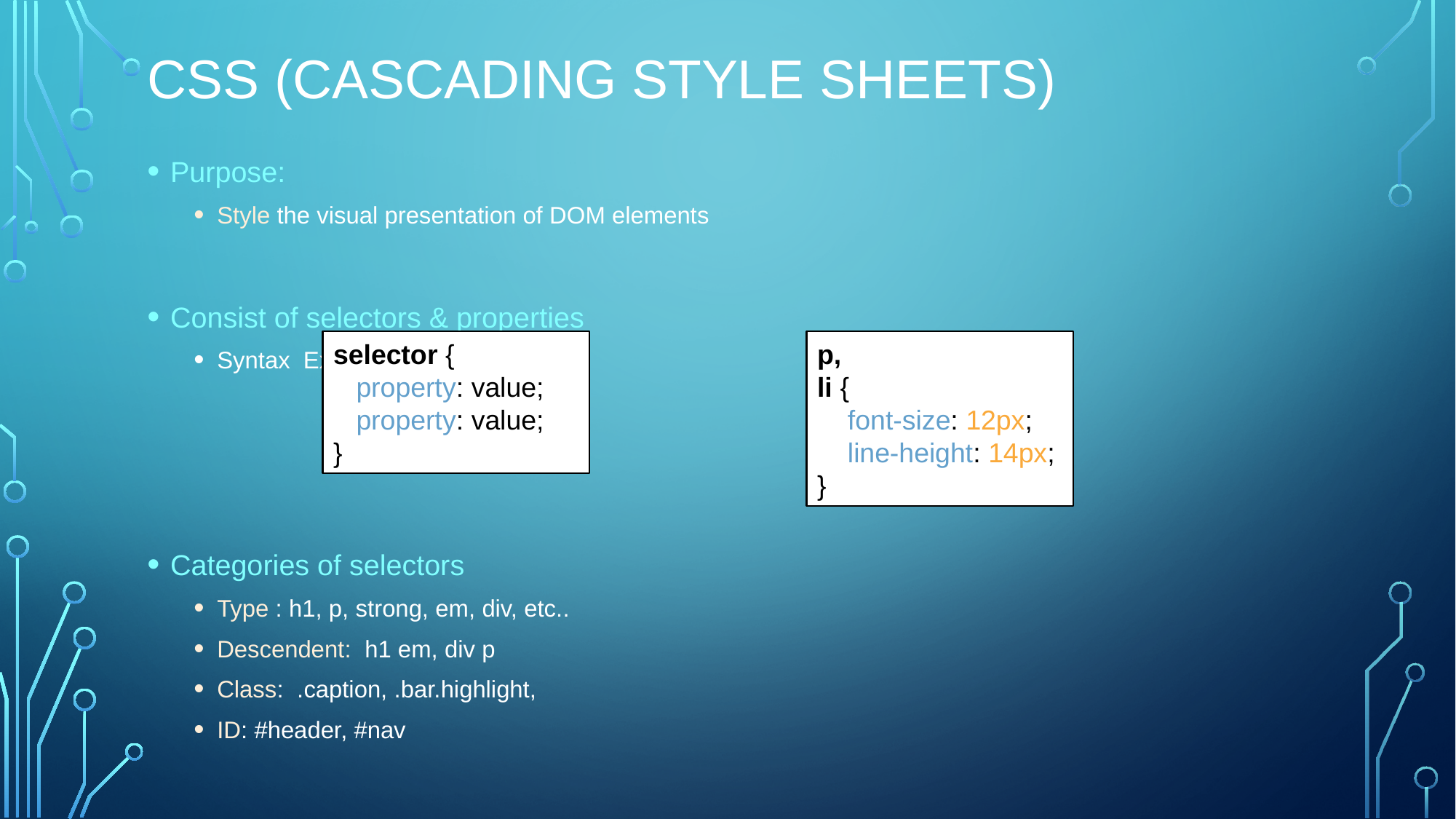

# CSS (Cascading Style sheets)
Purpose:
Style the visual presentation of DOM elements

Consist of selectors & properties
Syntax 				Example

Categories of selectors
Type : h1, p, strong, em, div, etc..
Descendent:  h1 em, div p
Class:  .caption, .bar.highlight,
ID: #header, #nav
selector {
   property: value;
   property: value;
}
p,
li {
    font-size: 12px;
    line-height: 14px;
}